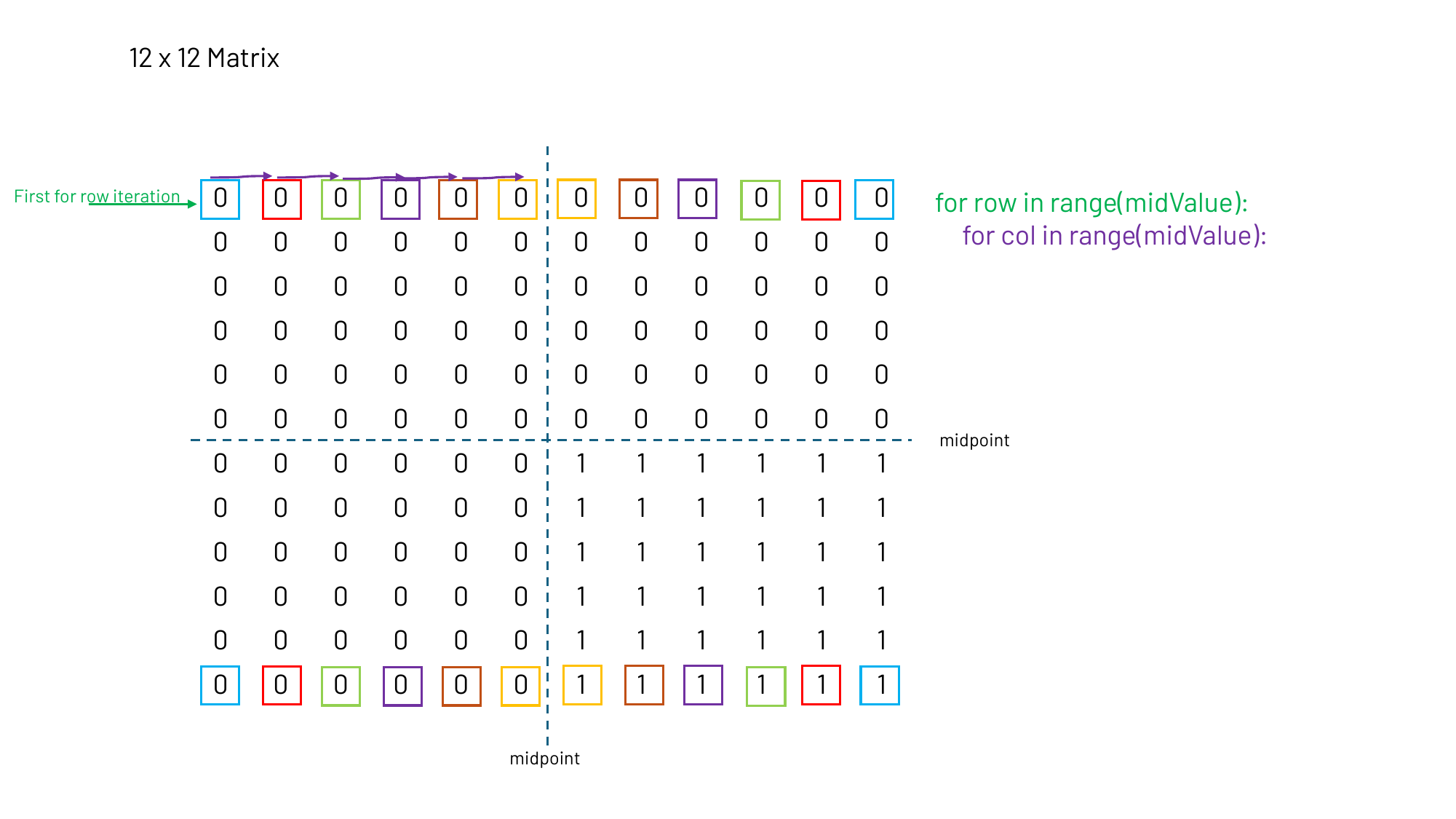

12 x 12 Matrix
| 0 | 0 | 0 | 0 | 0 | 0 | 0 | 0 | 0 | 0 | 0 | 0 |
| --- | --- | --- | --- | --- | --- | --- | --- | --- | --- | --- | --- |
| 0 | 0 | 0 | 0 | 0 | 0 | 0 | 0 | 0 | 0 | 0 | 0 |
| 0 | 0 | 0 | 0 | 0 | 0 | 0 | 0 | 0 | 0 | 0 | 0 |
| 0 | 0 | 0 | 0 | 0 | 0 | 0 | 0 | 0 | 0 | 0 | 0 |
| 0 | 0 | 0 | 0 | 0 | 0 | 0 | 0 | 0 | 0 | 0 | 0 |
| 0 | 0 | 0 | 0 | 0 | 0 | 0 | 0 | 0 | 0 | 0 | 0 |
| 0 | 0 | 0 | 0 | 0 | 0 | 1 | 1 | 1 | 1 | 1 | 1 |
| 0 | 0 | 0 | 0 | 0 | 0 | 1 | 1 | 1 | 1 | 1 | 1 |
| 0 | 0 | 0 | 0 | 0 | 0 | 1 | 1 | 1 | 1 | 1 | 1 |
| 0 | 0 | 0 | 0 | 0 | 0 | 1 | 1 | 1 | 1 | 1 | 1 |
| 0 | 0 | 0 | 0 | 0 | 0 | 1 | 1 | 1 | 1 | 1 | 1 |
| 0 | 0 | 0 | 0 | 0 | 0 | 1 | 1 | 1 | 1 | 1 | 1 |
First for row iteration

for row in range(midValue):
     for col in range(midValue):

midpoint

midpoint